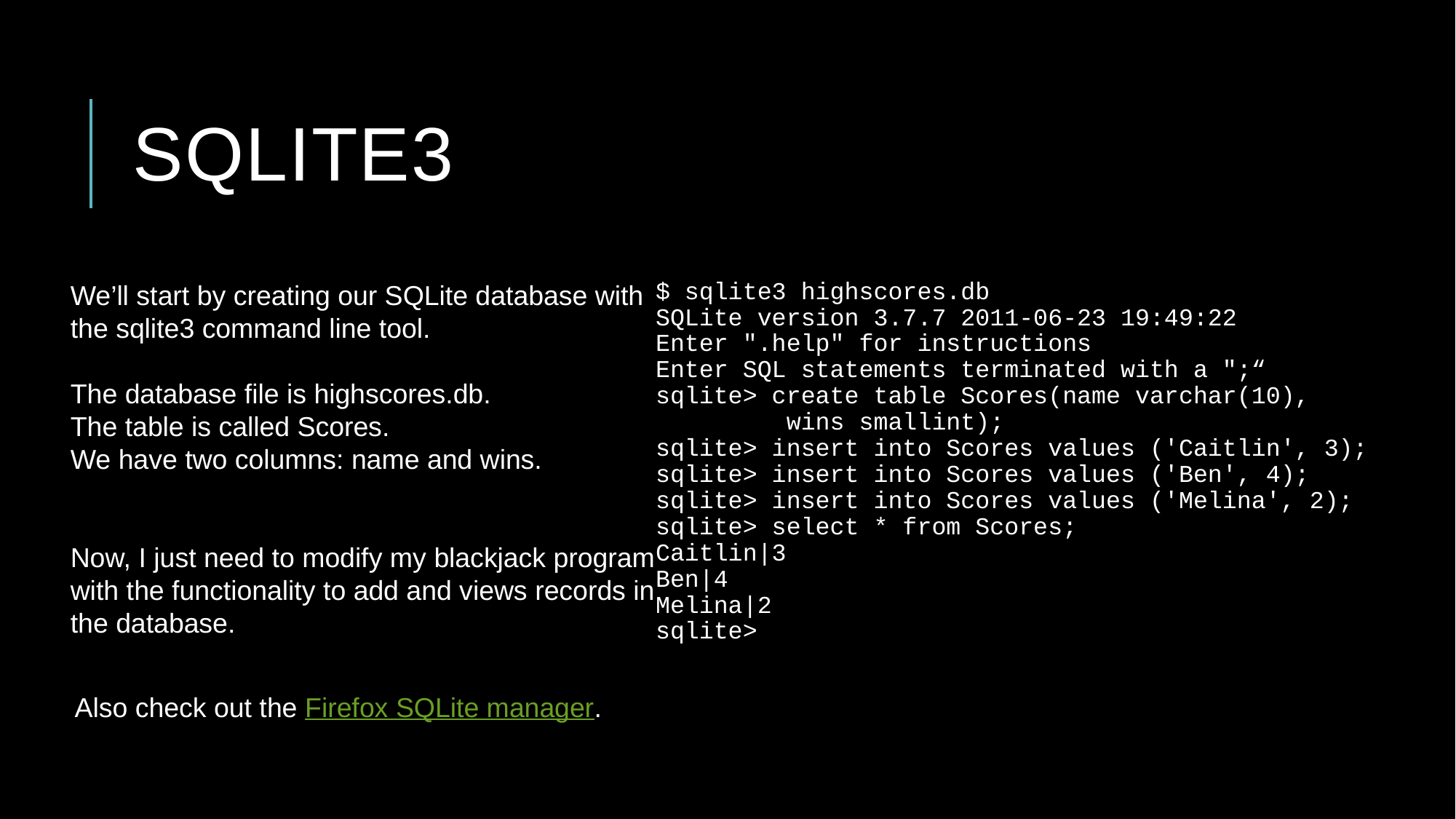

# SQLITE3
We’ll start by creating our SQLite database with
the sqlite3 command line tool.
The database file is highscores.db.
The table is called Scores.
We have two columns: name and wins.
Now, I just need to modify my blackjack program
with the functionality to add and views records in
the database.
$ sqlite3 highscores.db
SQLite version 3.7.7 2011-06-23 19:49:22
Enter ".help" for instructions
Enter SQL statements terminated with a ";“
sqlite> create table Scores(name varchar(10),
         wins smallint);
sqlite> insert into Scores values ('Caitlin', 3);
sqlite> insert into Scores values ('Ben', 4);
sqlite> insert into Scores values ('Melina', 2);
sqlite> select * from Scores;
Caitlin|3
Ben|4
Melina|2
sqlite>
Also check out the Firefox SQLite manager.